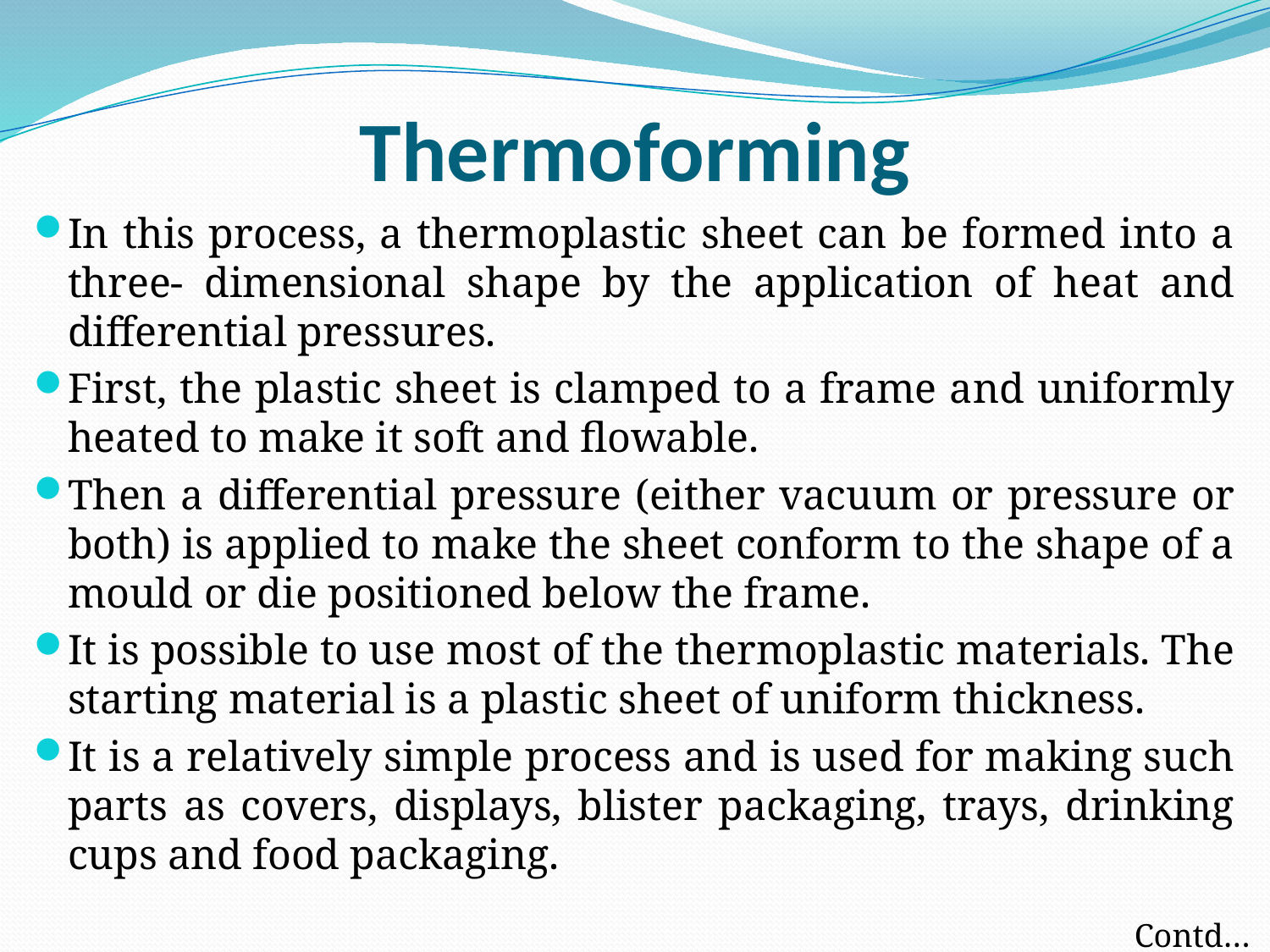

# Thermoforming
In this process, a thermoplastic sheet can be formed into a three- dimensional shape by the application of heat and differential pressures.
First, the plastic sheet is clamped to a frame and uniformly heated to make it soft and flowable.
Then a differential pressure (either vacuum or pressure or both) is applied to make the sheet conform to the shape of a mould or die positioned below the frame.
It is possible to use most of the thermoplastic materials. The starting material is a plastic sheet of uniform thickness.
It is a relatively simple process and is used for making such parts as covers, displays, blister packaging, trays, drinking cups and food packaging.
Contd…